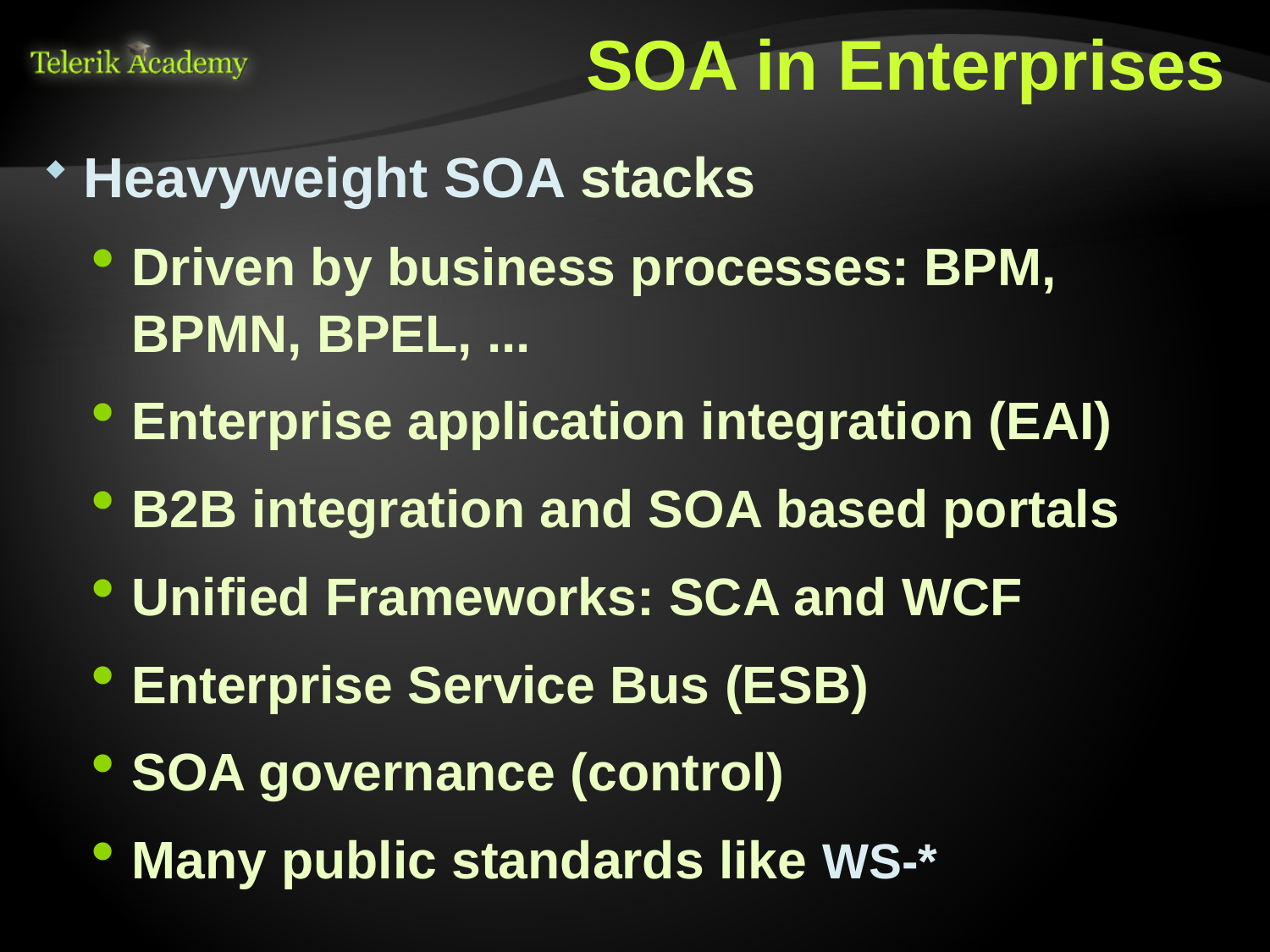

# SOA in Enterprises
Heavyweight SOA stacks
Driven by business processes: BPM, BPMN, BPEL, ...
Enterprise application integration (EAI)
B2B integration and SOA based portals
Unified Frameworks: SCA and WCF
Enterprise Service Bus (ESB)
SOA governance (control)
Many public standards like WS-*